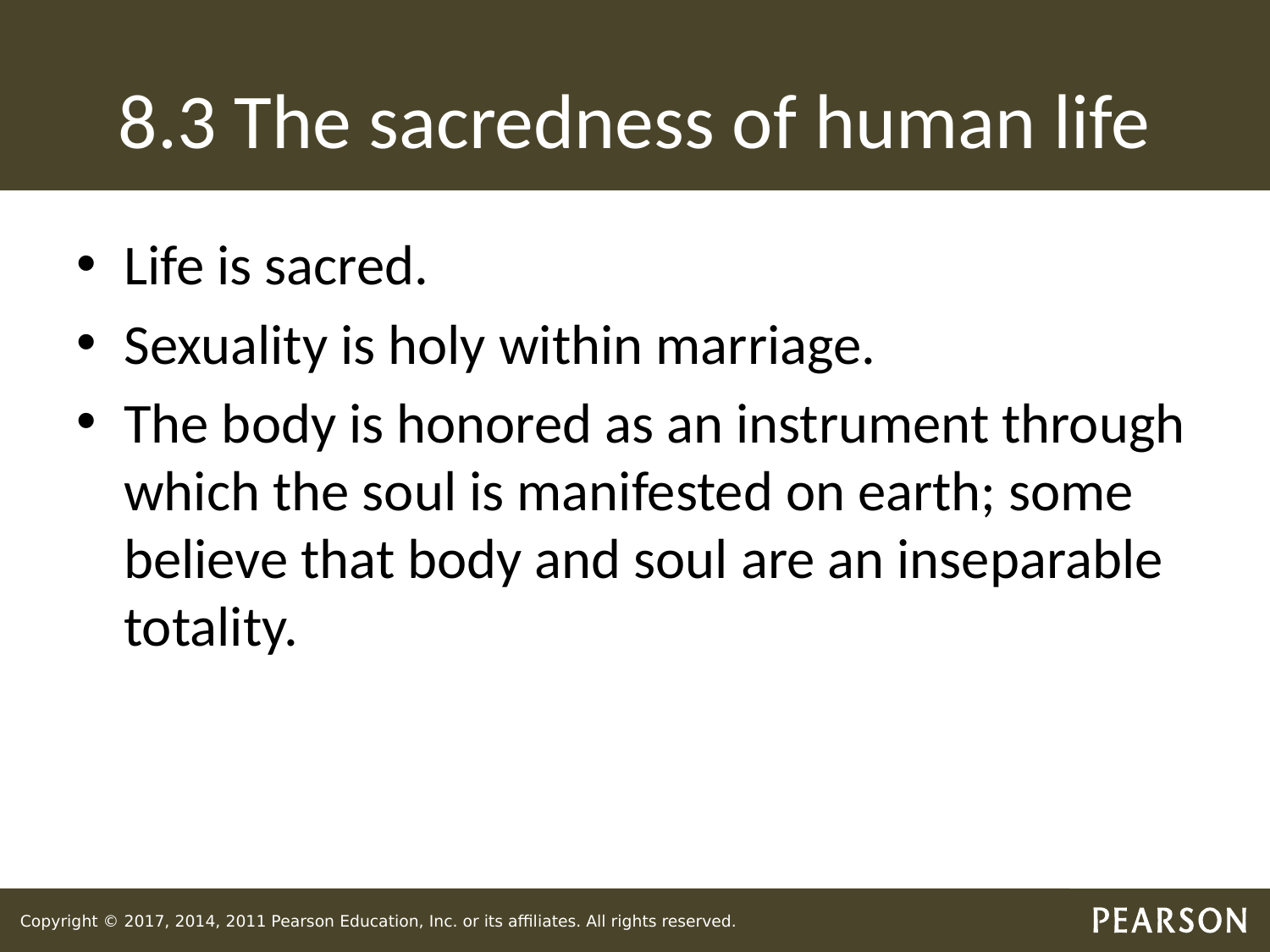

# 8.3 The sacredness of human life
Life is sacred.
Sexuality is holy within marriage.
The body is honored as an instrument through which the soul is manifested on earth; some believe that body and soul are an inseparable totality.